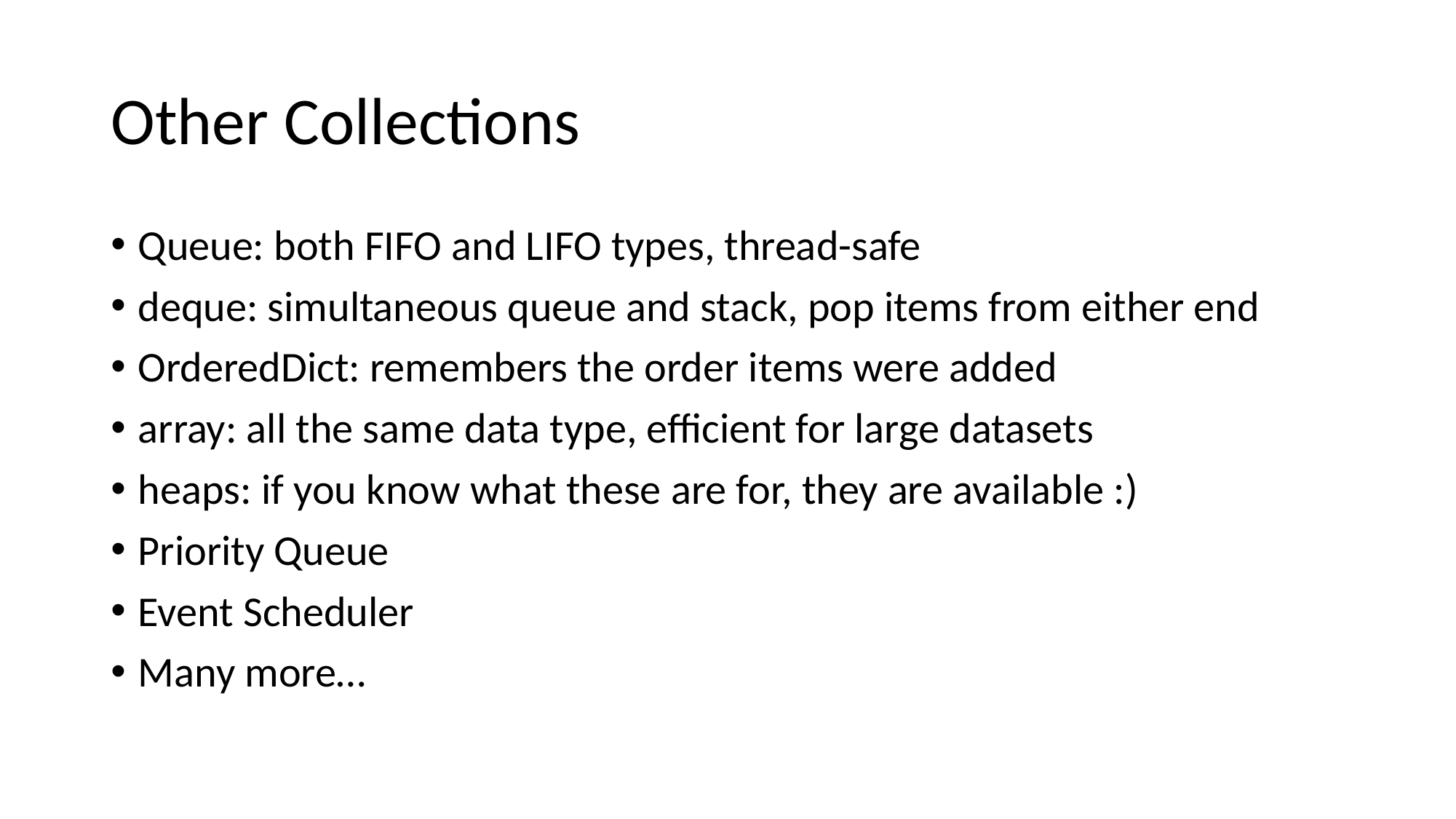

# Other Collections
Queue: both FIFO and LIFO types, thread-safe
deque: simultaneous queue and stack, pop items from either end
OrderedDict: remembers the order items were added
array: all the same data type, efficient for large datasets
heaps: if you know what these are for, they are available :)
Priority Queue
Event Scheduler
Many more…